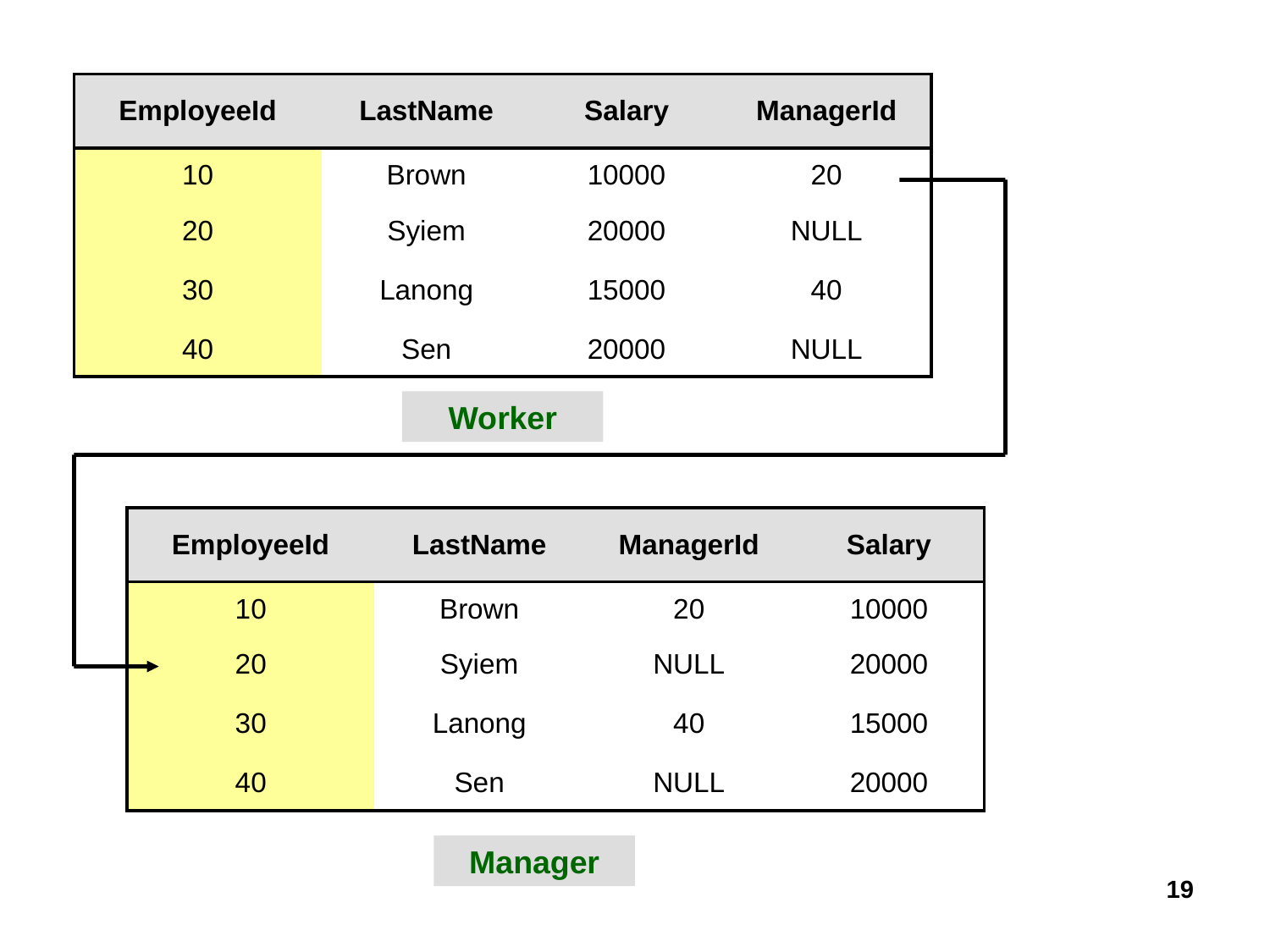

| EmployeeId | LastName | Salary | ManagerId |
| --- | --- | --- | --- |
| 10 | Brown | 10000 | 20 |
| 20 | Syiem | 20000 | NULL |
| 30 | Lanong | 15000 | 40 |
| 40 | Sen | 20000 | NULL |

Worker

| EmployeeId | LastName | ManagerId | Salary |
| --- | --- | --- | --- |
| 10 | Brown | 20 | 10000 |
| 20 | Syiem | NULL | 20000 |
| 30 | Lanong | 40 | 15000 |
| 40 | Sen | NULL | 20000 |

Manager
19